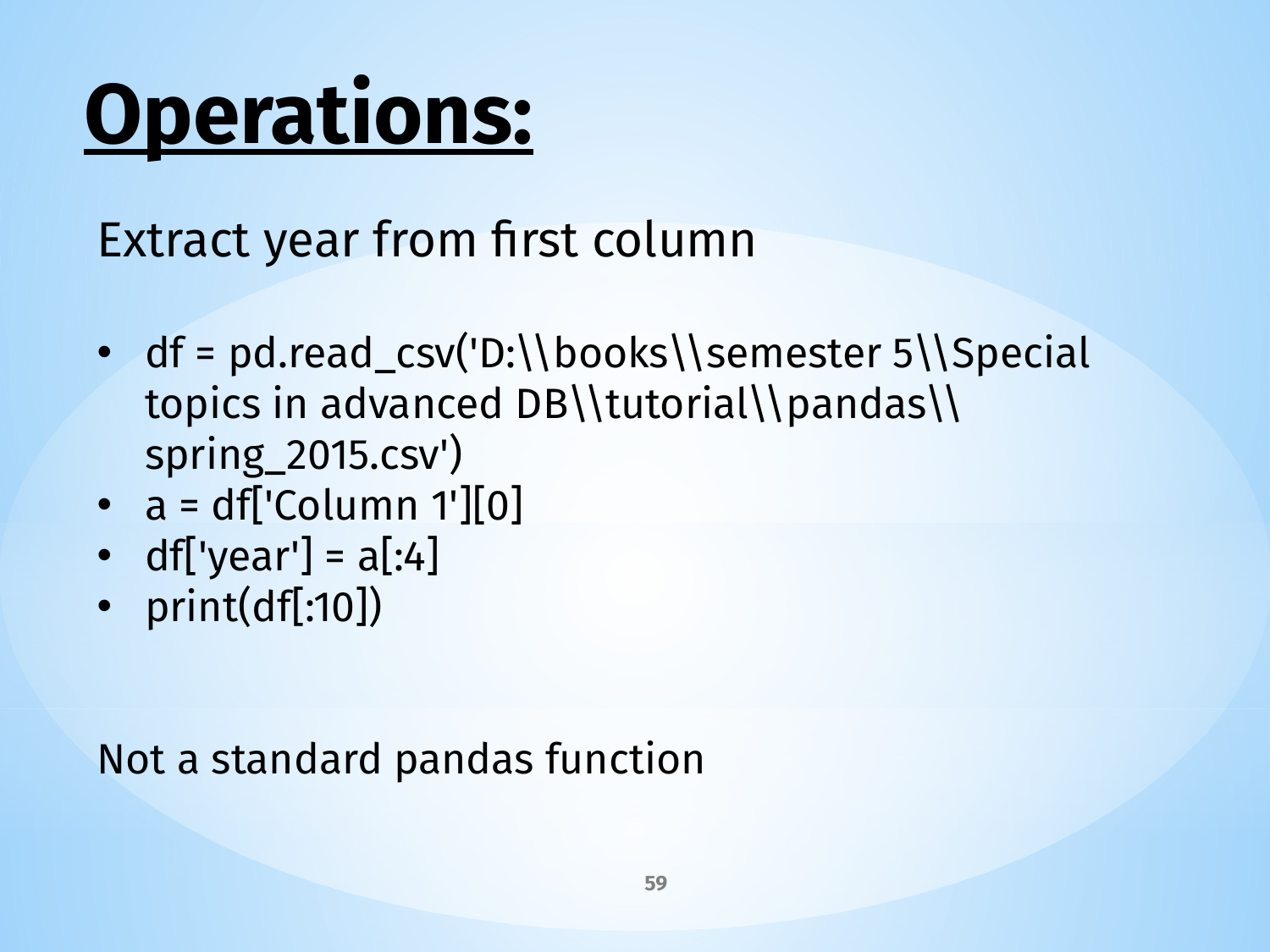

Operations:
Extract year from first column

df = pd.read_csv('D:\\books\\semester 5\\Special topics in advanced DB\\tutorial\\pandas\\spring_2015.csv')
a = df['Column 1'][0]
df['year'] = a[:4]
print(df[:10])

Not a standard pandas function
59